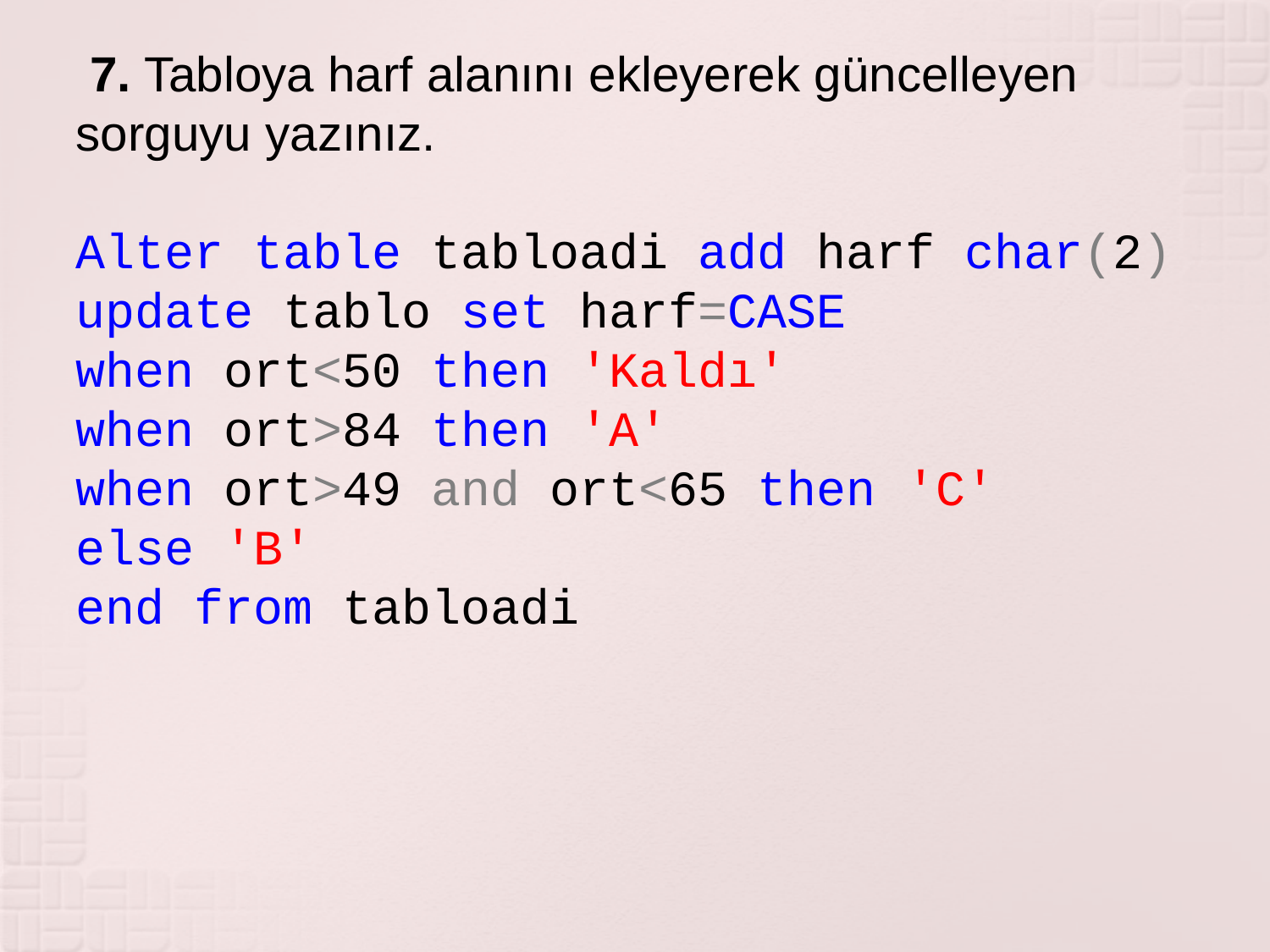

7. Tabloya harf alanını ekleyerek güncelleyen sorguyu yazınız.

Alter table tabloadi add harf char(2)
update tablo set harf=CASE
when ort<50 then 'Kaldı'
when ort>84 then 'A'
when ort>49 and ort<65 then 'C'
else 'B'
end from tabloadi